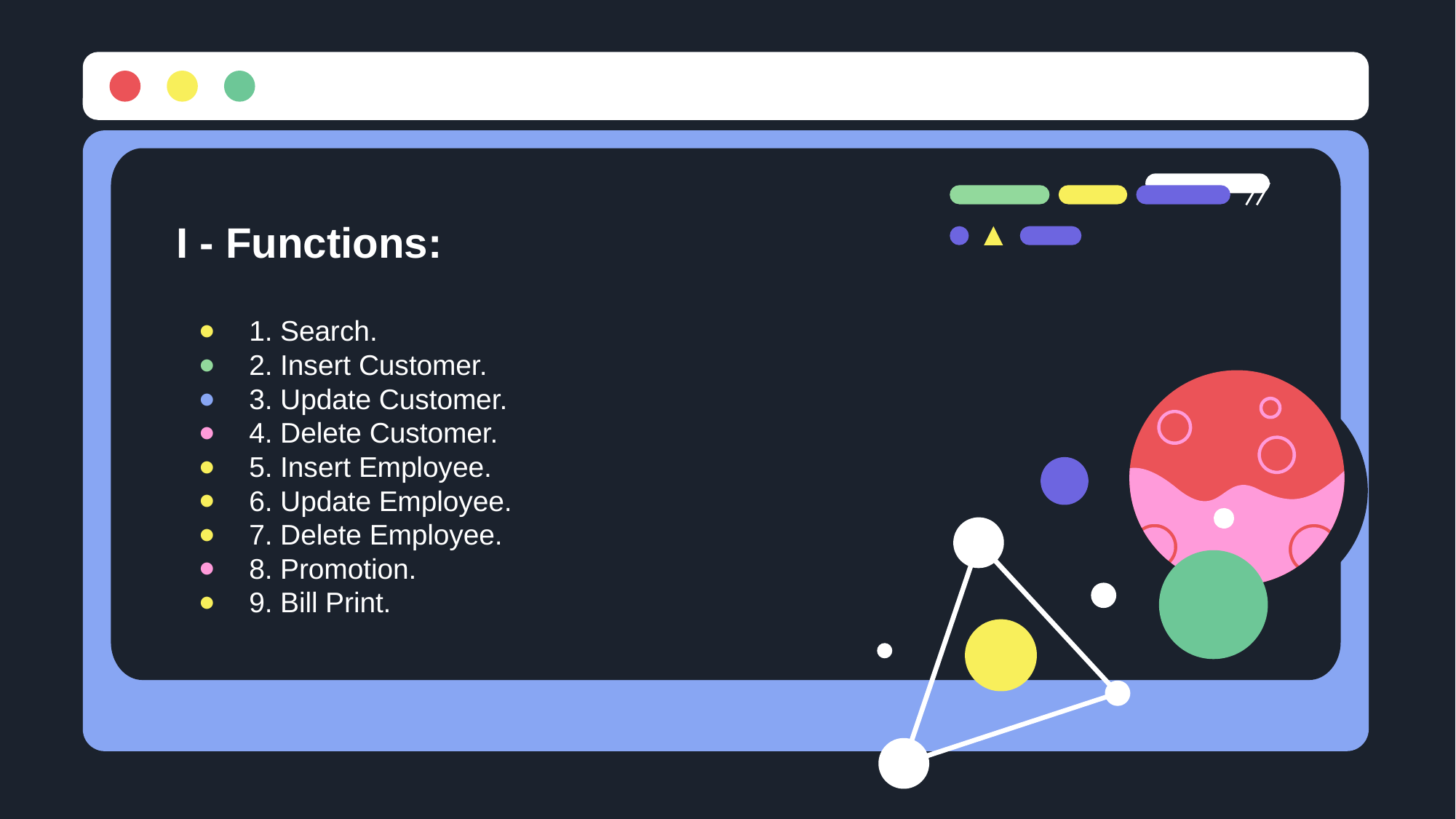

# I - Functions:
1. Search.
2. Insert Customer.
3. Update Customer.
4. Delete Customer.
5. Insert Employee.
6. Update Employee.
7. Delete Employee.
8. Promotion.
9. Bill Print.